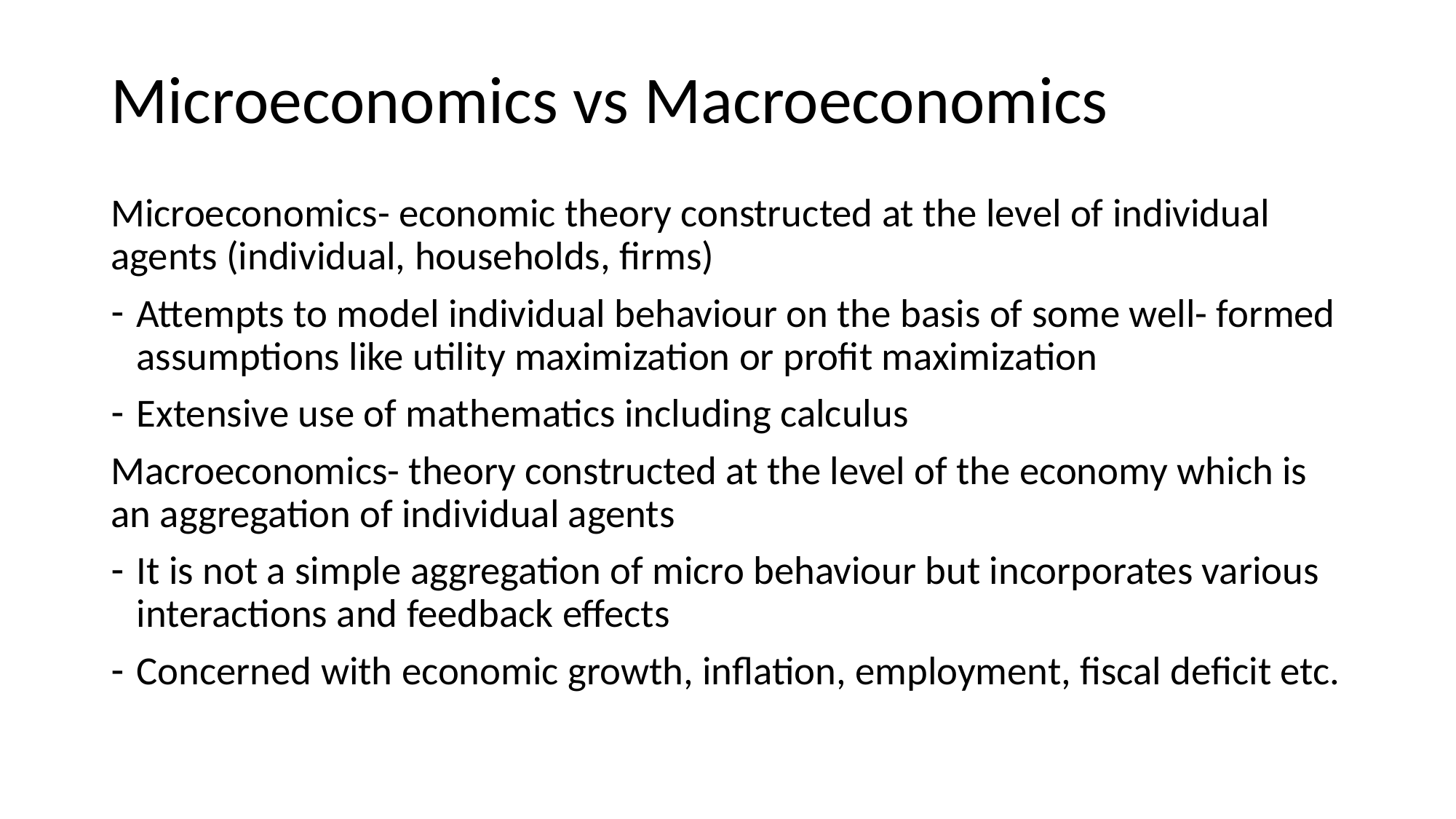

# Microeconomics vs Macroeconomics
Microeconomics- economic theory constructed at the level of individual agents (individual, households, firms)
Attempts to model individual behaviour on the basis of some well- formed assumptions like utility maximization or profit maximization
Extensive use of mathematics including calculus
Macroeconomics- theory constructed at the level of the economy which is an aggregation of individual agents
It is not a simple aggregation of micro behaviour but incorporates various interactions and feedback effects
Concerned with economic growth, inflation, employment, fiscal deficit etc.